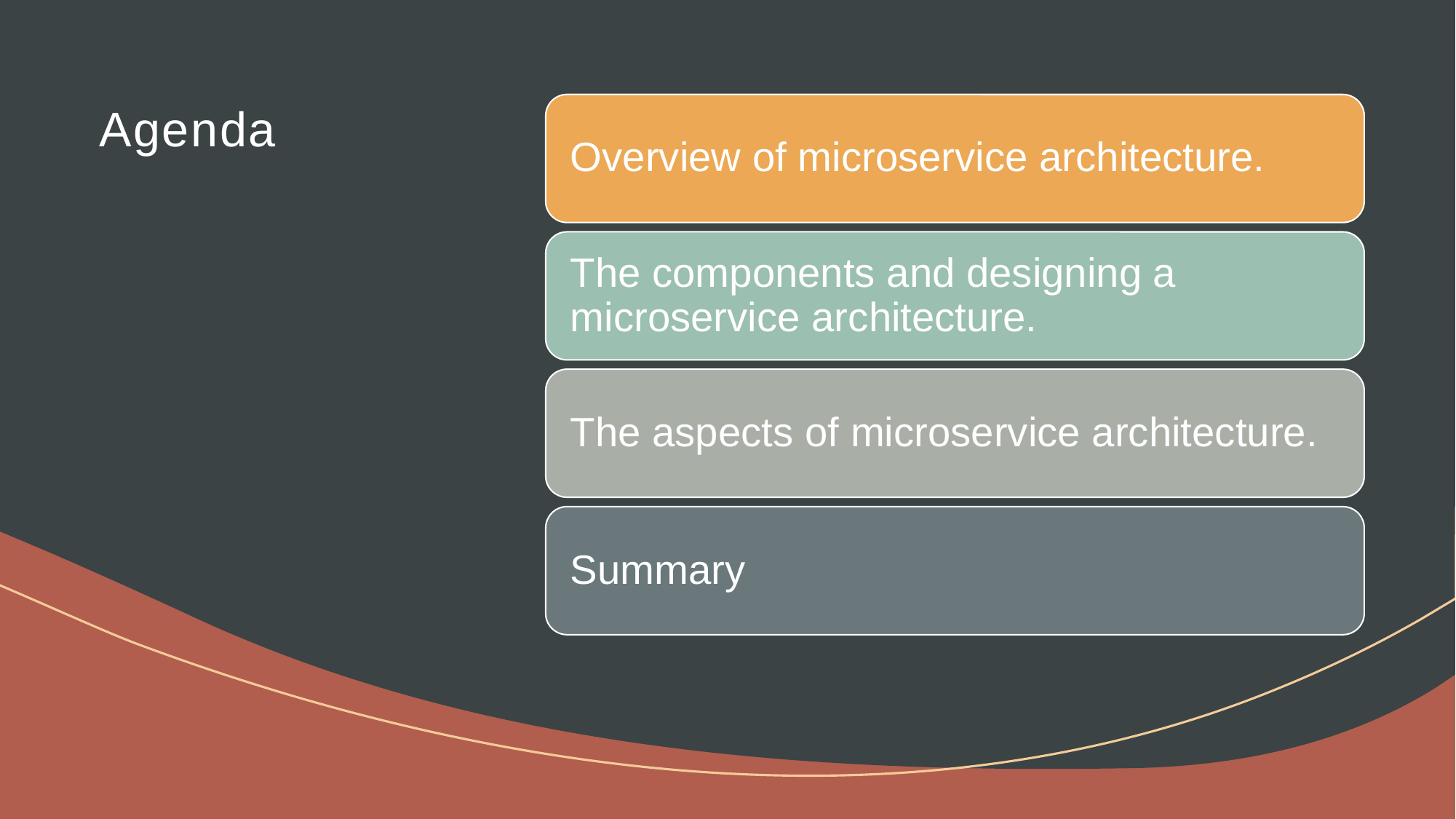

# Agenda
Overview of microservice architecture.
The components and designing a microservice architecture.
The aspects of microservice architecture.
Summary